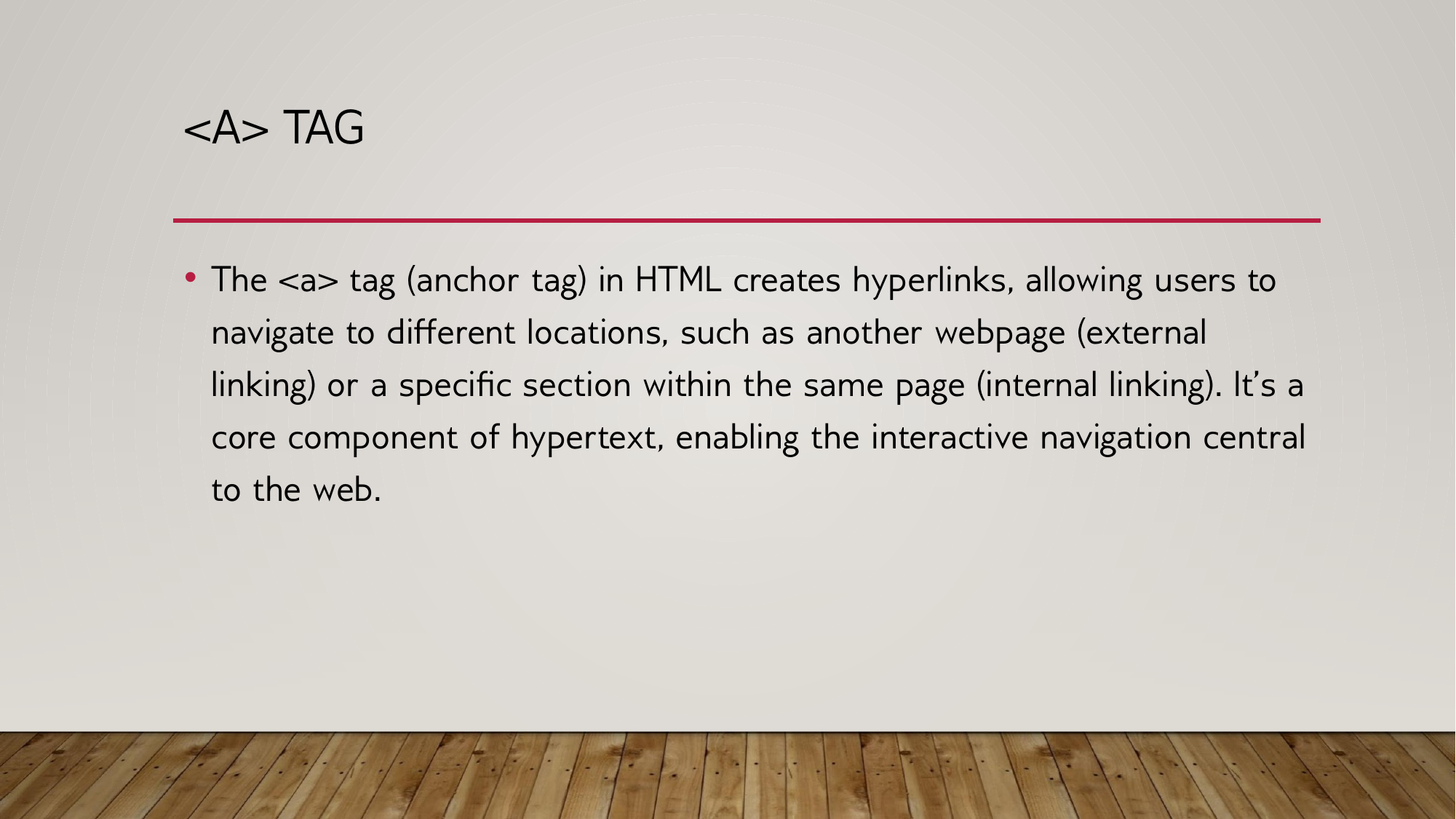

# <A> TAG
The <a> tag (anchor tag) in HTML creates hyperlinks, allowing users to navigate to different locations, such as another webpage (external linking) or a specific section within the same page (internal linking). It’s a core component of hypertext, enabling the interactive navigation central to the web.